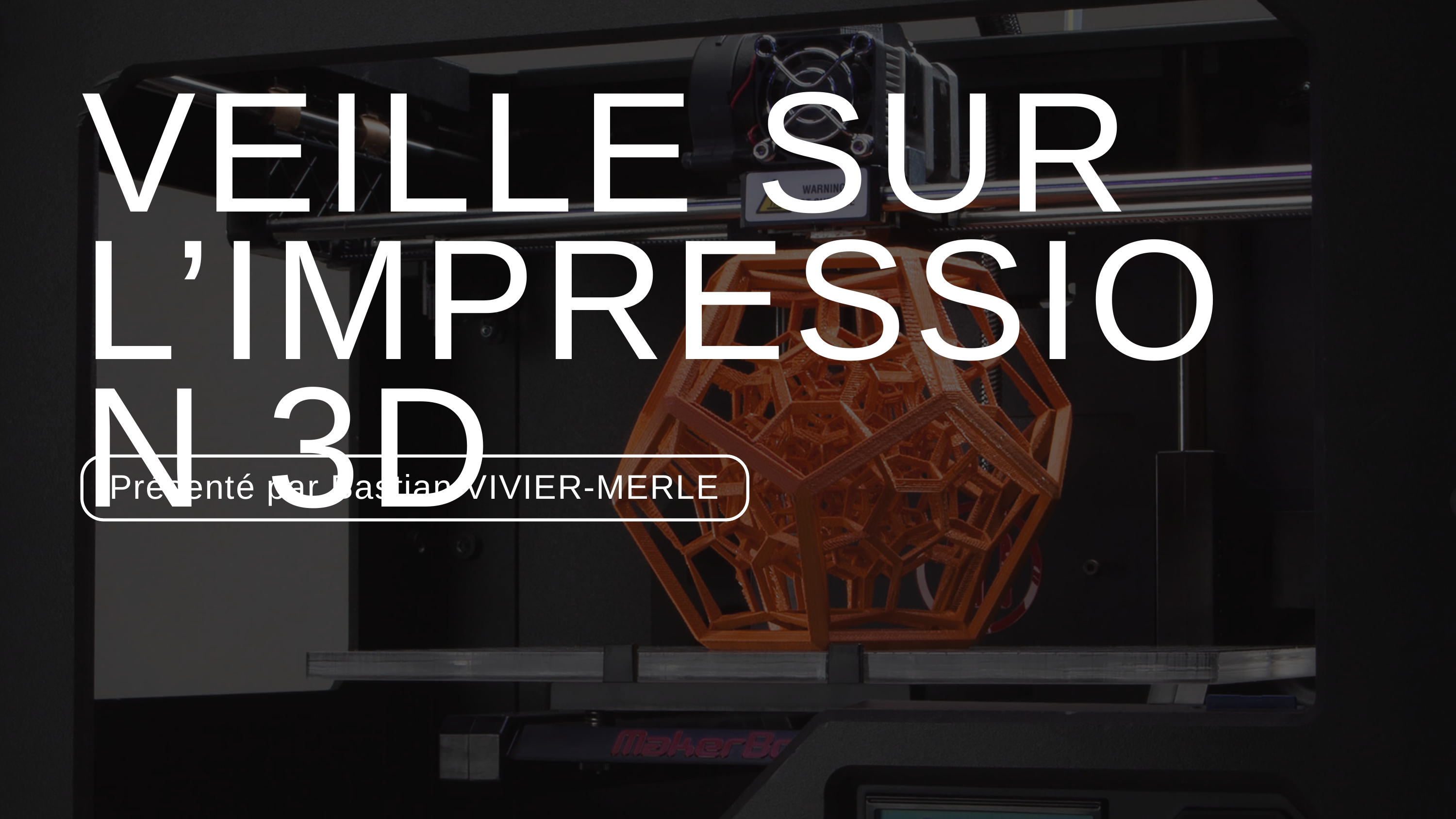

VEILLE SUR L’IMPRESSION 3D

Présenté par Bastian VIVIER-MERLE